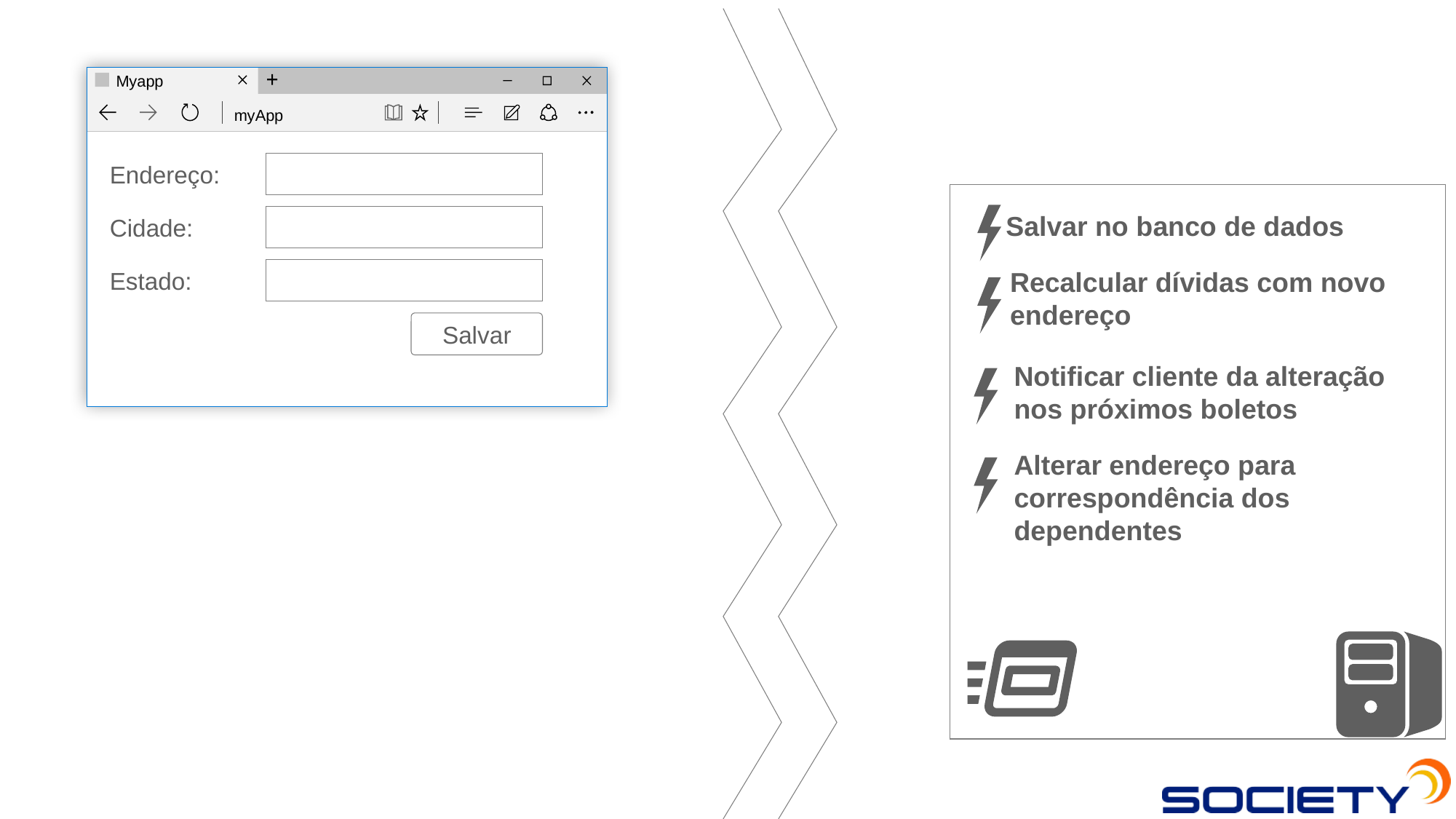

Myapp

myApp

Endereço:

Salvar no banco de dados

Cidade:

Estado:
Recalcular dívidas com novo endereço

Salvar
Notificar cliente da alteração nos próximos boletos

Alterar endereço para correspondência dos dependentes